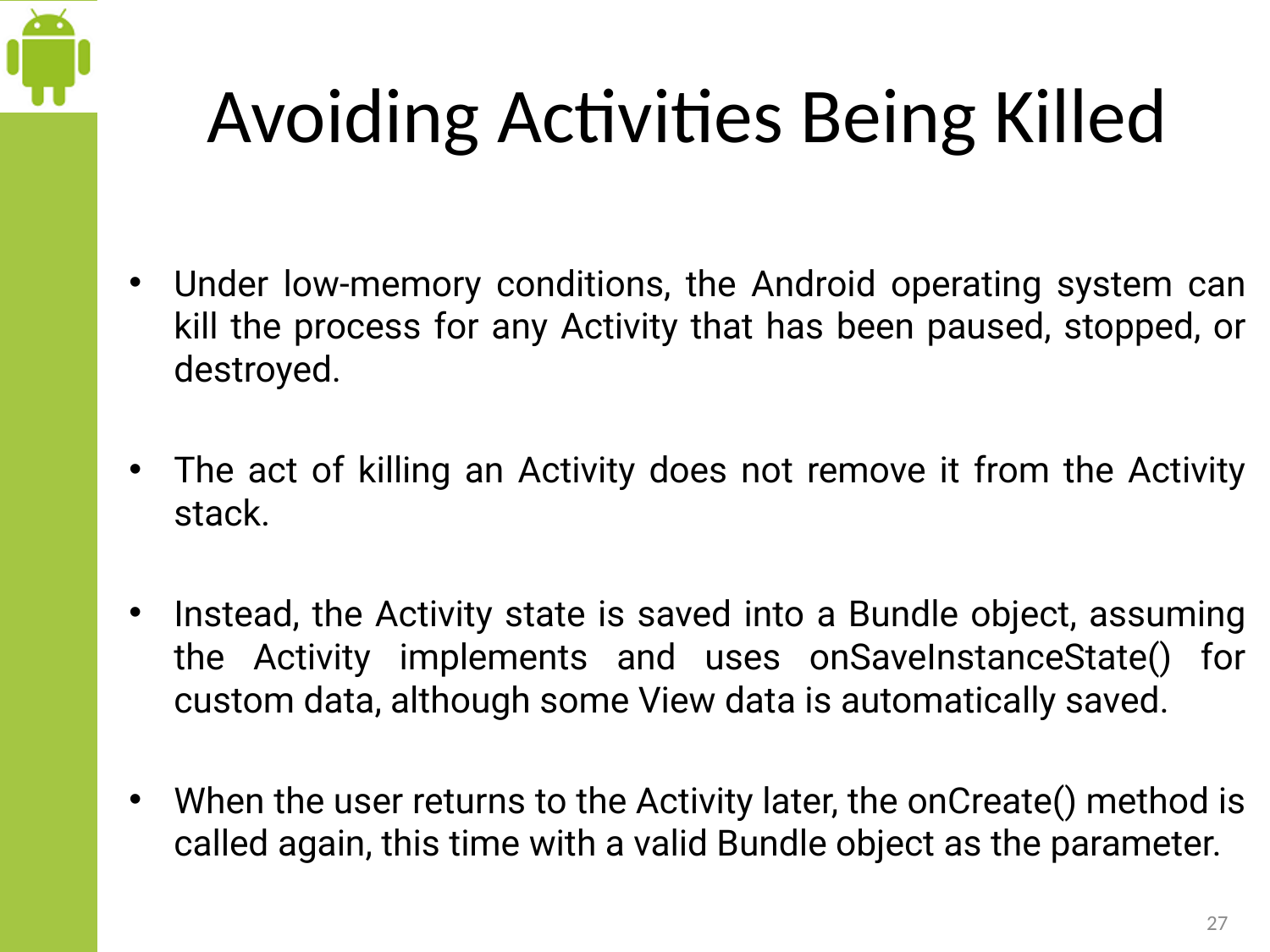

# Avoiding Activities Being Killed
Under low-memory conditions, the Android operating system can kill the process for any Activity that has been paused, stopped, or destroyed.

The act of killing an Activity does not remove it from the Activity stack.

Instead, the Activity state is saved into a Bundle object, assuming the Activity implements and uses onSaveInstanceState() for custom data, although some View data is automatically saved.

When the user returns to the Activity later, the onCreate() method is called again, this time with a valid Bundle object as the parameter.

27